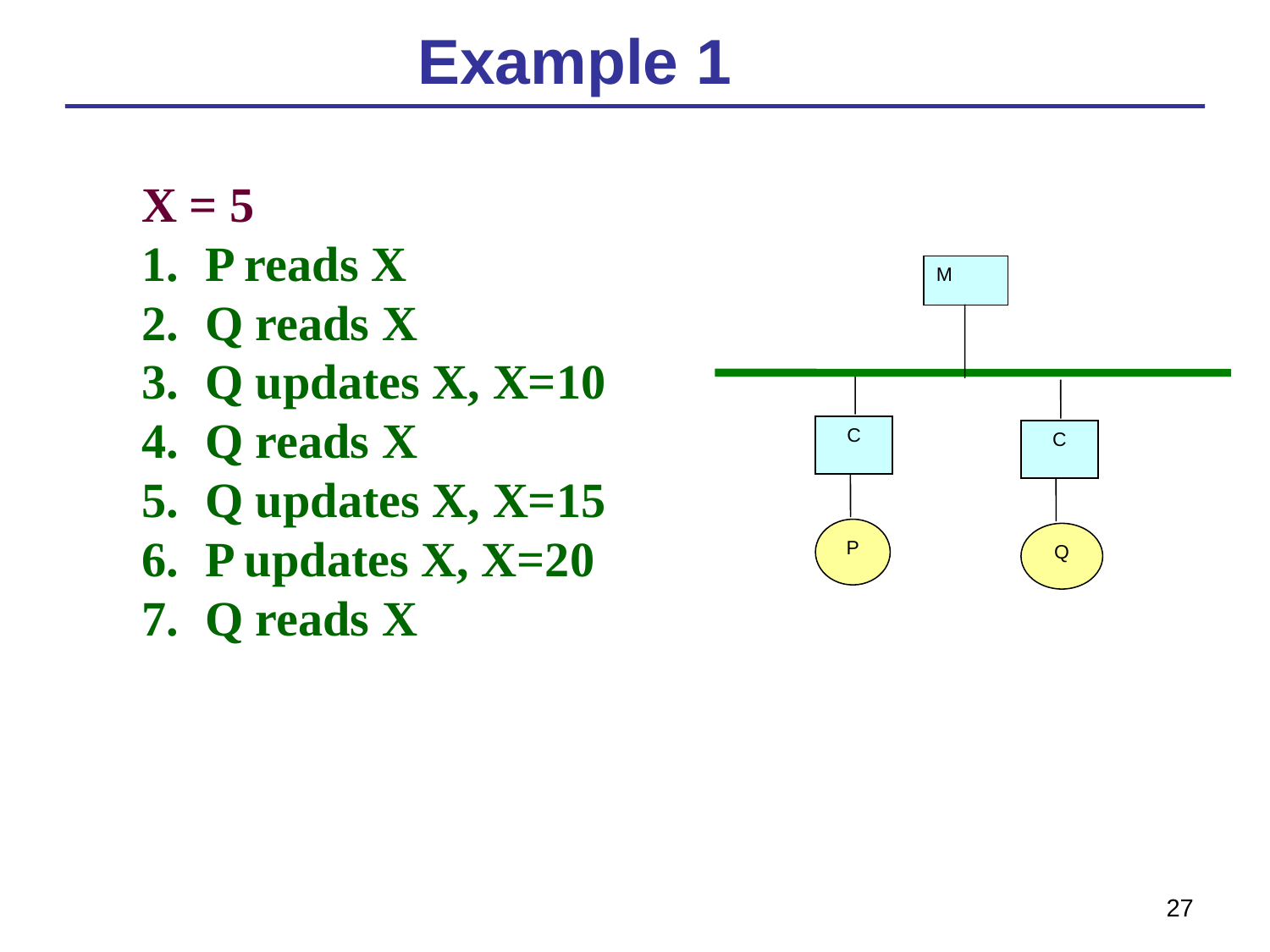

# Example 1
X = 5
P reads X
Q reads X
Q updates X, X=10
Q reads X
Q updates X, X=15
P updates X, X=20
Q reads X
M

C
C

P
Q
27